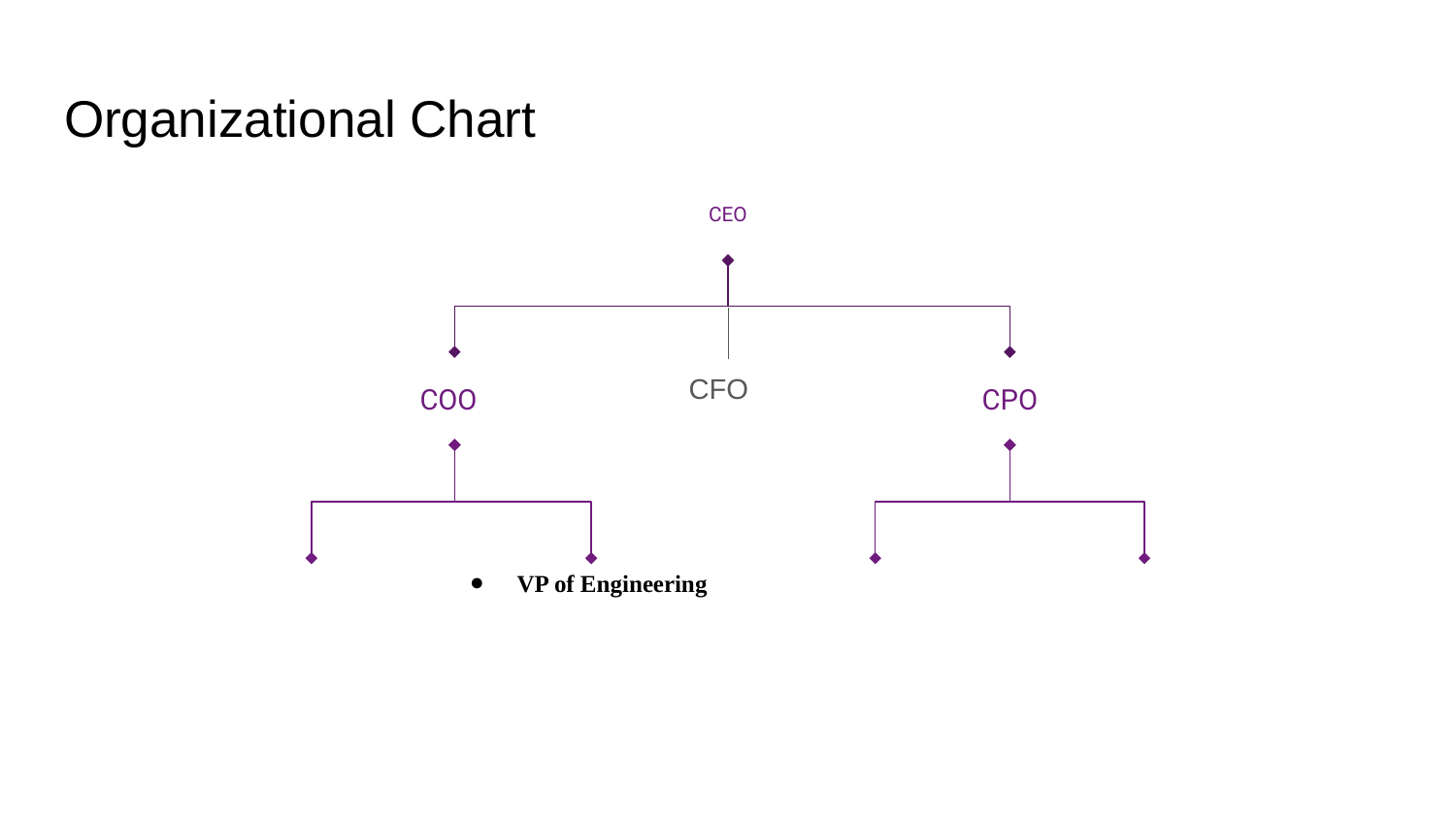

# Organizational Chart
CEO

CPO
COO
CFO

VP of Engineering